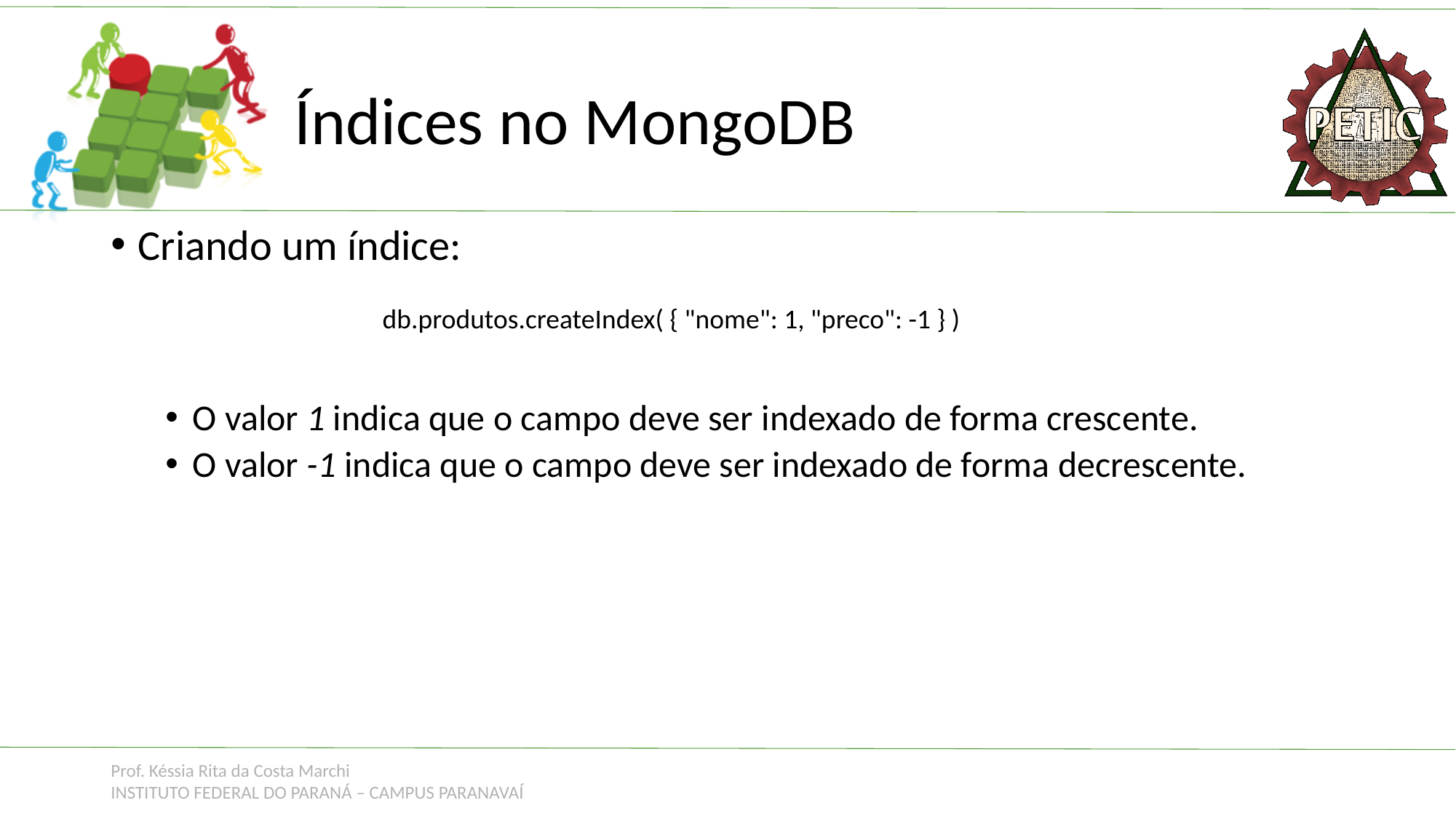

# Índices no MongoDB
Criando um índice:

O valor 1 indica que o campo deve ser indexado de forma crescente.
O valor -1 indica que o campo deve ser indexado de forma decrescente.
db.produtos.createIndex( { "nome": 1, "preco": -1 } )
Prof. Késsia Rita da Costa Marchi
INSTITUTO FEDERAL DO PARANÁ – CAMPUS PARANAVAÍ